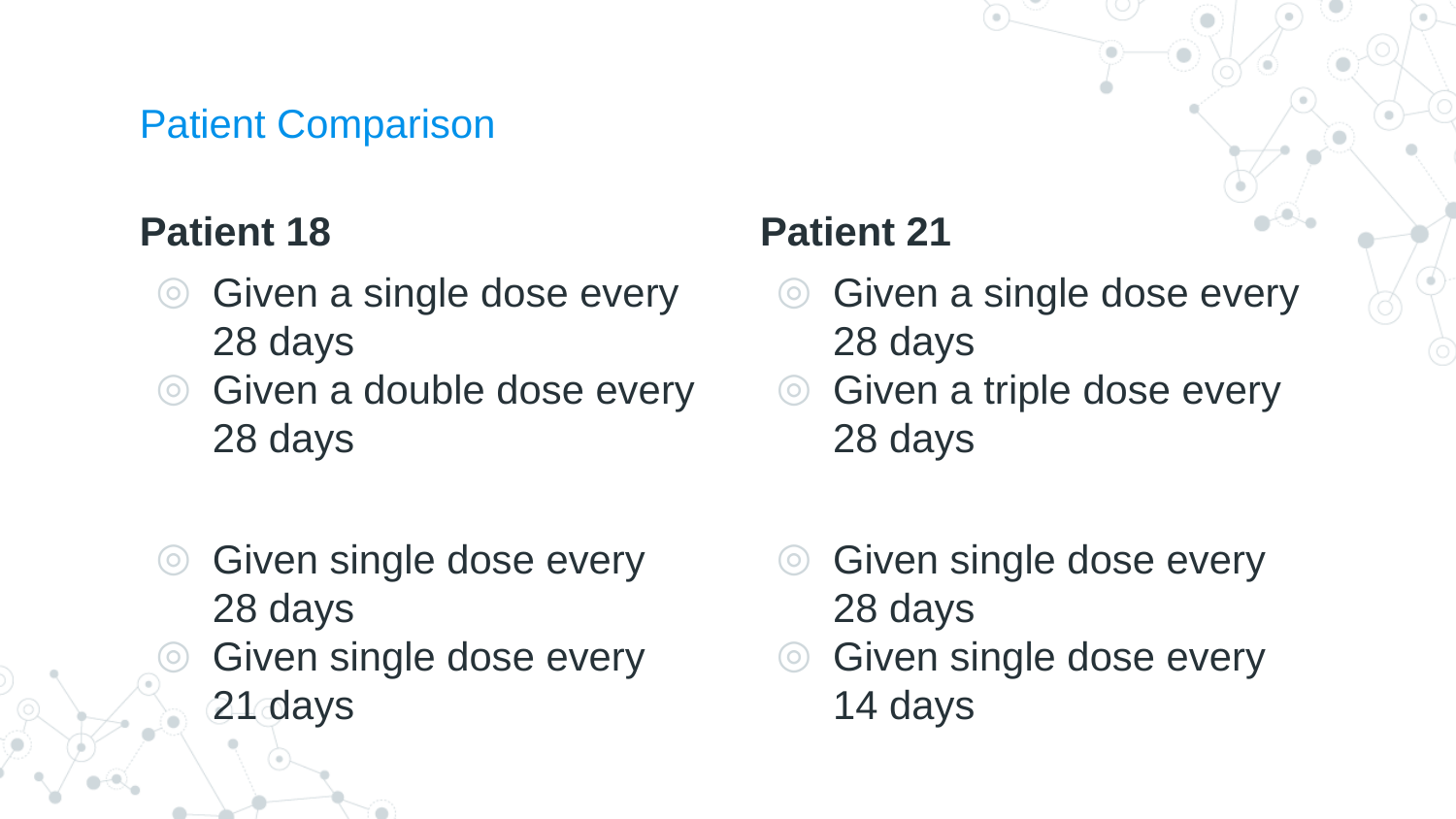

# Patient Comparison
Patient 18
Given a single dose every 28 days
Given a double dose every 28 days

Given single dose every 28 days
Given single dose every 21 days
Patient 21
Given a single dose every 28 days
Given a triple dose every 28 days

Given single dose every 28 days
Given single dose every 14 days